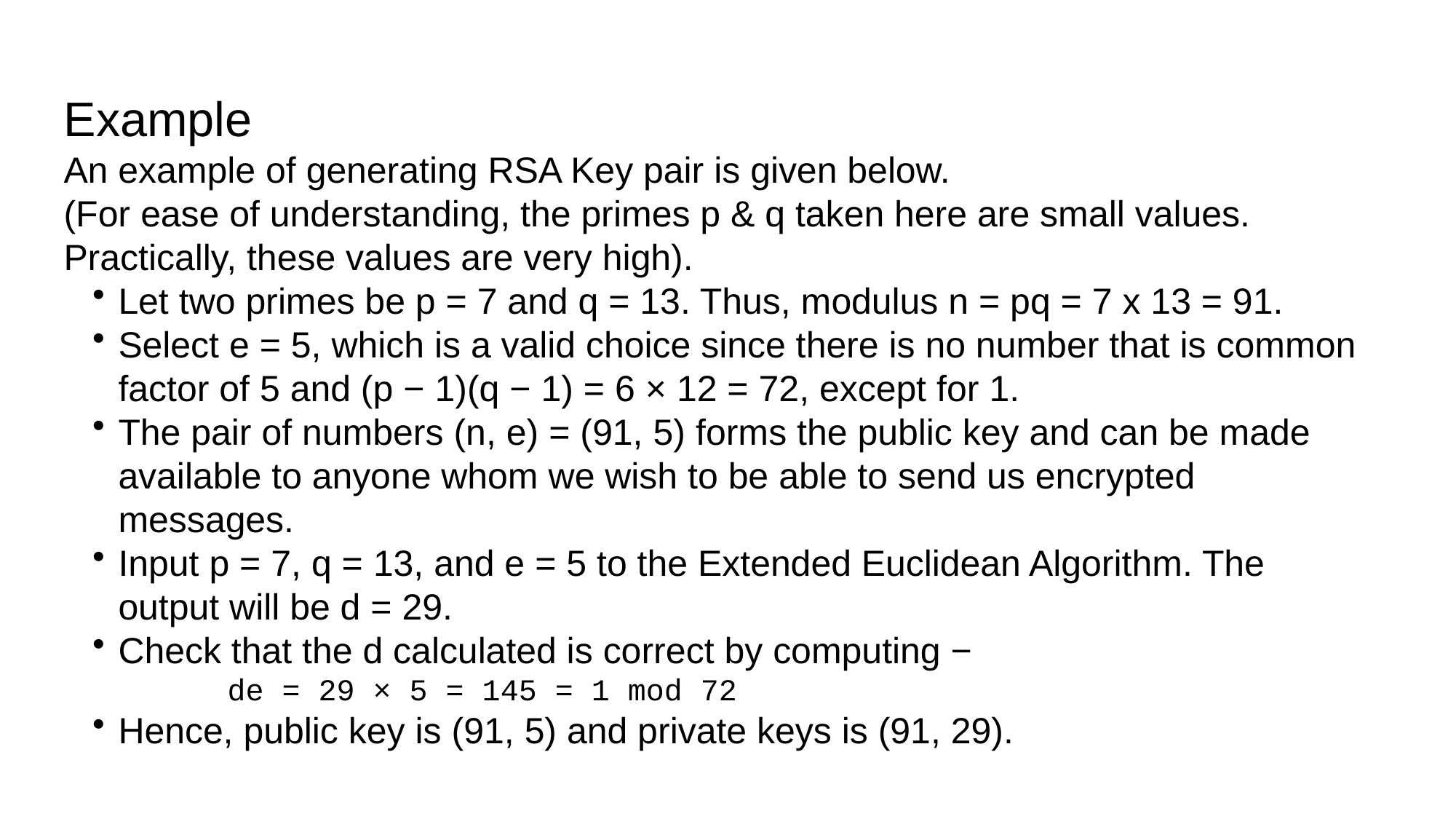

Example
An example of generating RSA Key pair is given below.
(For ease of understanding, the primes p & q taken here are small values. Practically, these values are very high).
Let two primes be p = 7 and q = 13. Thus, modulus n = pq = 7 x 13 = 91.
Select e = 5, which is a valid choice since there is no number that is common factor of 5 and (p − 1)(q − 1) = 6 × 12 = 72, except for 1.
The pair of numbers (n, e) = (91, 5) forms the public key and can be made available to anyone whom we wish to be able to send us encrypted messages.
Input p = 7, q = 13, and e = 5 to the Extended Euclidean Algorithm. The output will be d = 29.
Check that the d calculated is correct by computing −
	de = 29 × 5 = 145 = 1 mod 72
Hence, public key is (91, 5) and private keys is (91, 29).